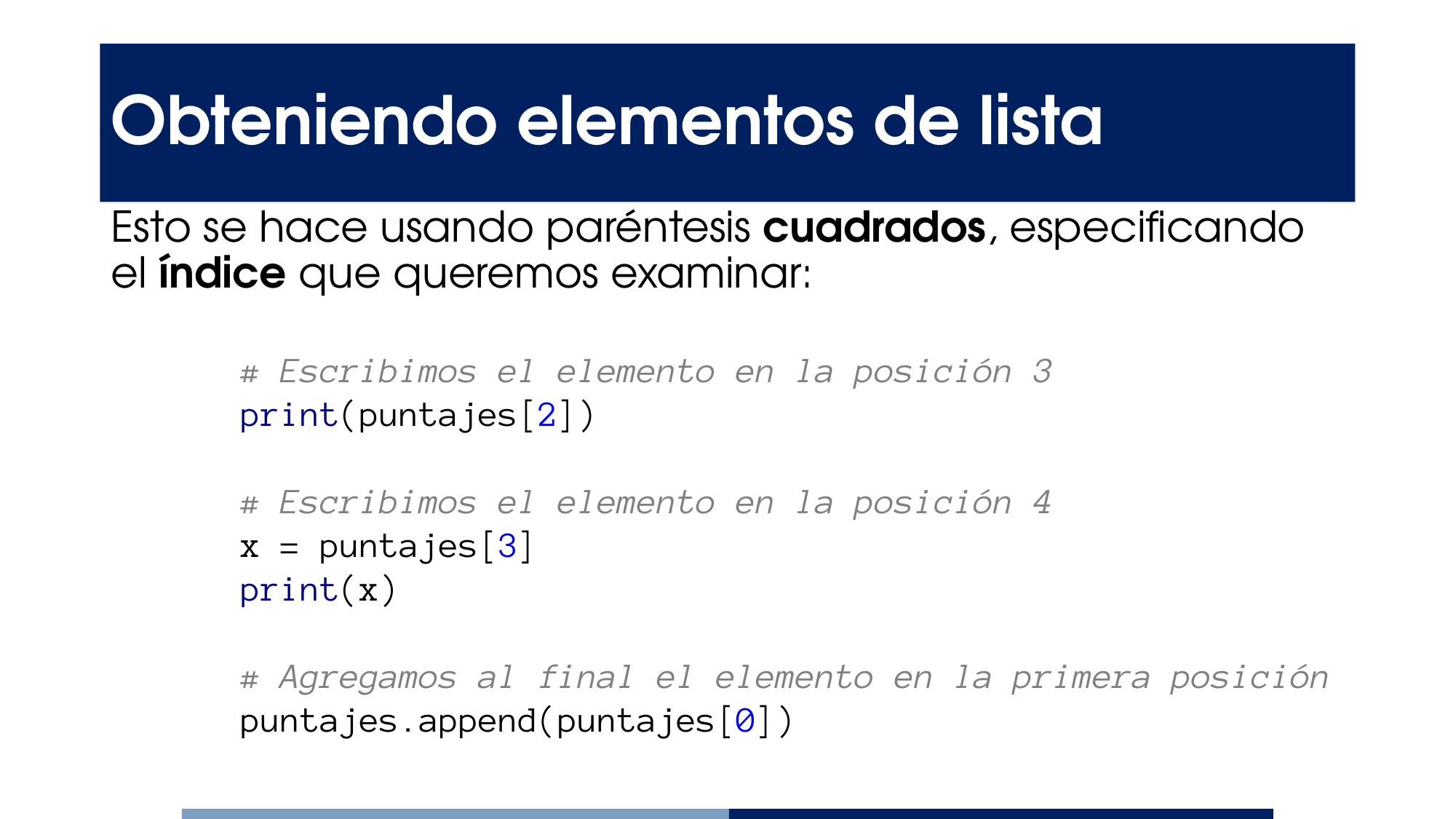

# Obteniendo elementos de lista
Esto se hace usando paréntesis cuadrados, especificando el índice que queremos examinar:
# Escribimos el elemento en la posición 3 print(puntajes[2]) # Escribimos el elemento en la posición 4 x = puntajes[3] print(x) # Agregamos al final el elemento en la primera posición puntajes.append(puntajes[0])